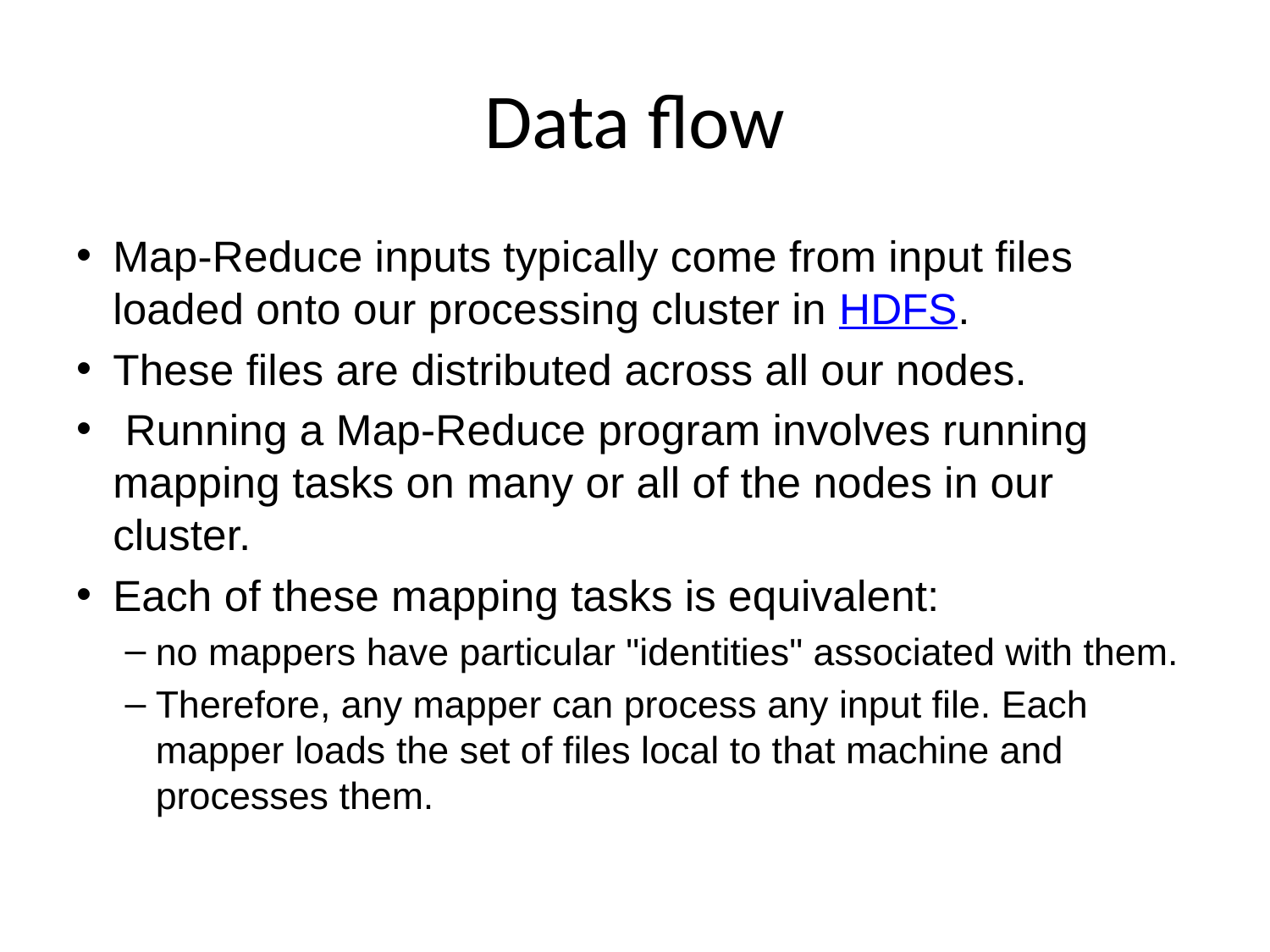

# Data flow
Map-Reduce inputs typically come from input files loaded onto our processing cluster in HDFS.
These files are distributed across all our nodes.
 Running a Map-Reduce program involves running mapping tasks on many or all of the nodes in our cluster.
Each of these mapping tasks is equivalent:
no mappers have particular "identities" associated with them.
Therefore, any mapper can process any input file. Each mapper loads the set of files local to that machine and processes them.